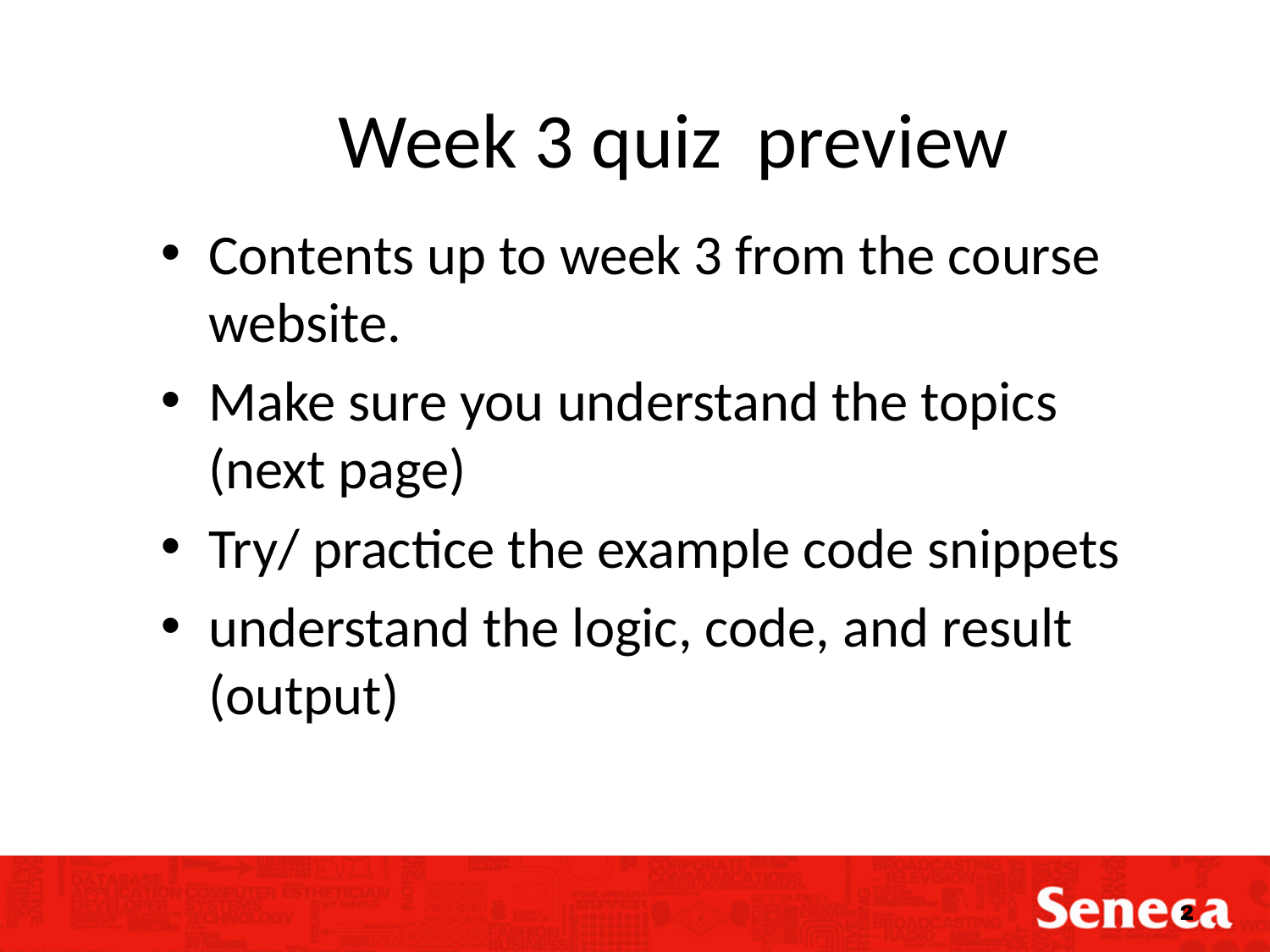

Week 3 quiz  preview
Contents up to week 3 from the course website.
Make sure you understand the topics (next page)
Try/ practice the example code snippets
understand the logic, code, and result (output)
2